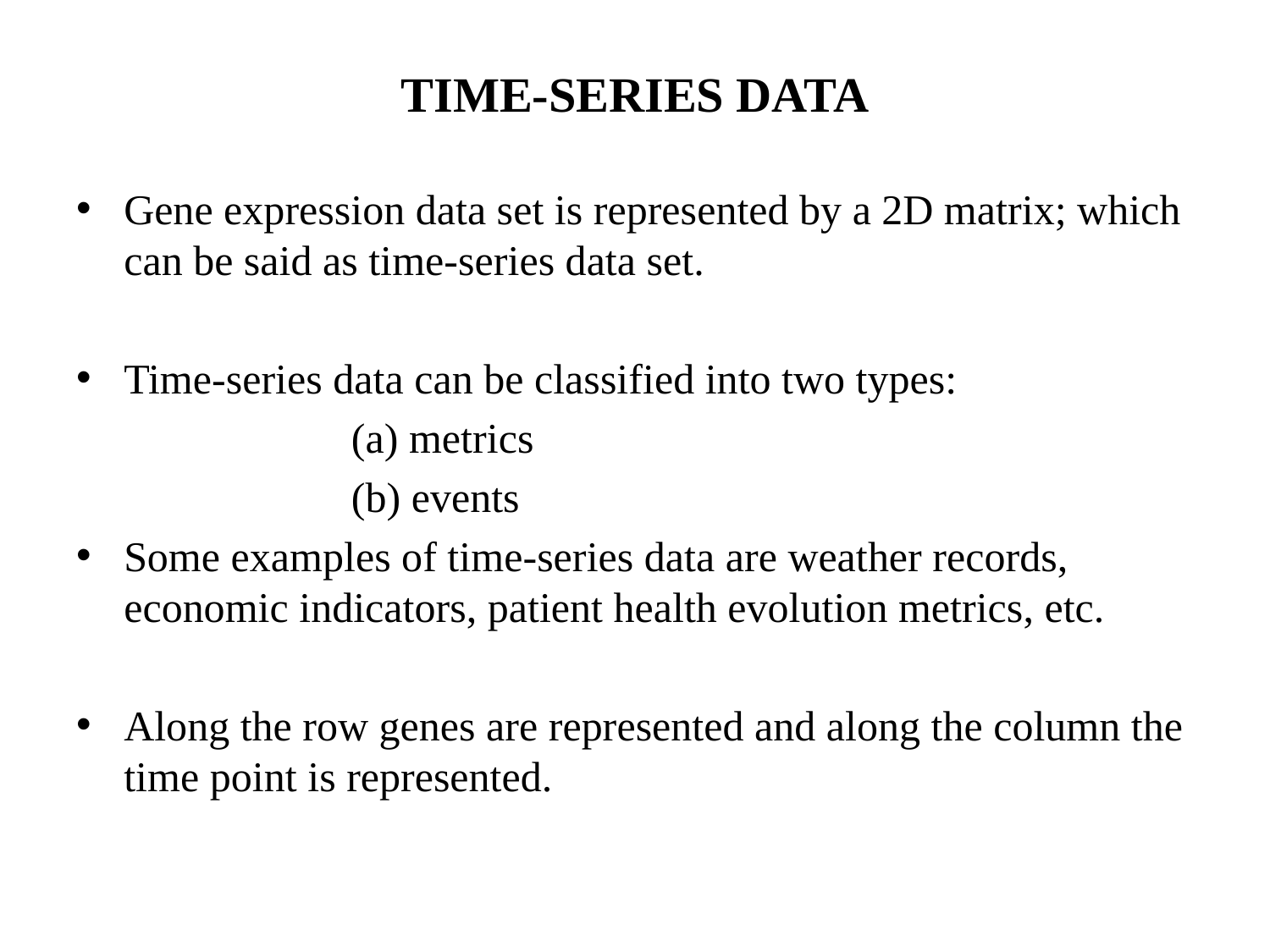

# TIME-SERIES DATA
Gene expression data set is represented by a 2D matrix; which can be said as time-series data set.

Time-series data can be classified into two types:
                          (a) metrics
                          (b) events
Some examples of time-series data are weather records, economic indicators, patient health evolution metrics, etc.

Along the row genes are represented and along the column the time point is represented.